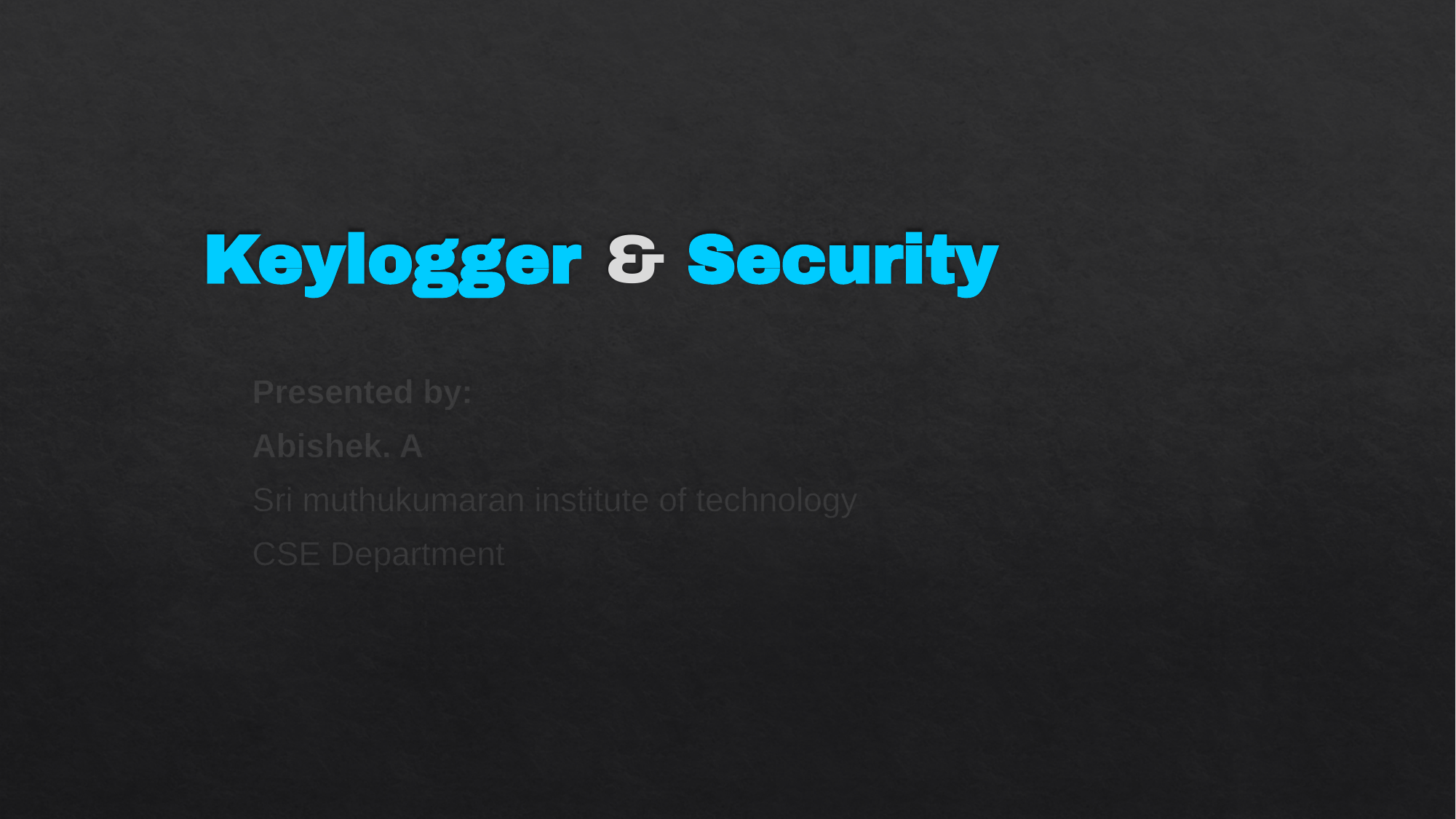

# Keylogger & Security
Presented by:
Abishek. A
Sri muthukumaran institute of technology
CSE Department